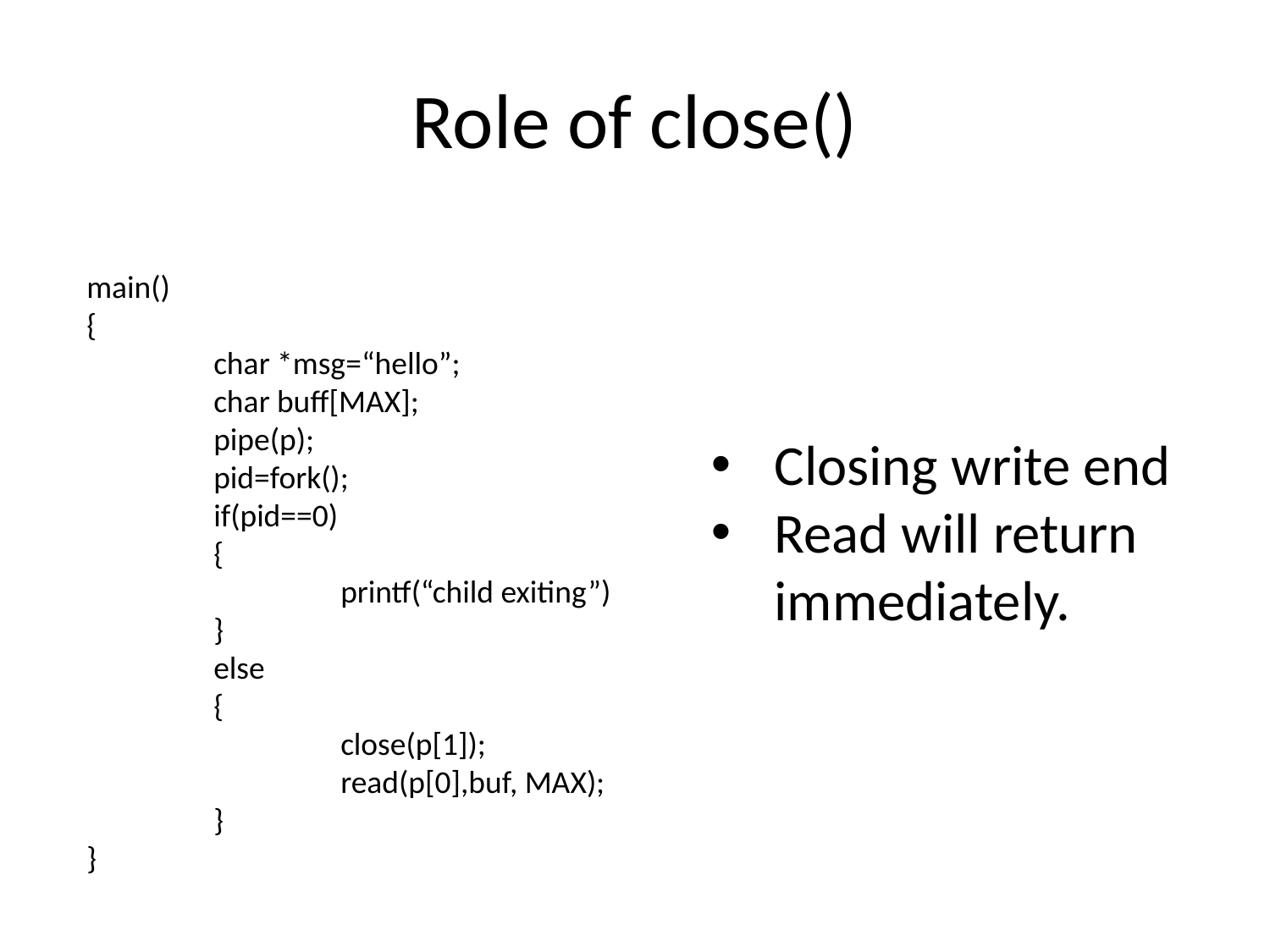

# Role of close()

main()
{
	char *msg=“hello”;
	char buff[MAX];
	pipe(p);
	pid=fork();
	if(pid==0)
	{
		printf(“child exiting”)
	}
	else
	{
		close(p[1]);
		read(p[0],buf, MAX);
	}
}
Closing write end
Read will return immediately.